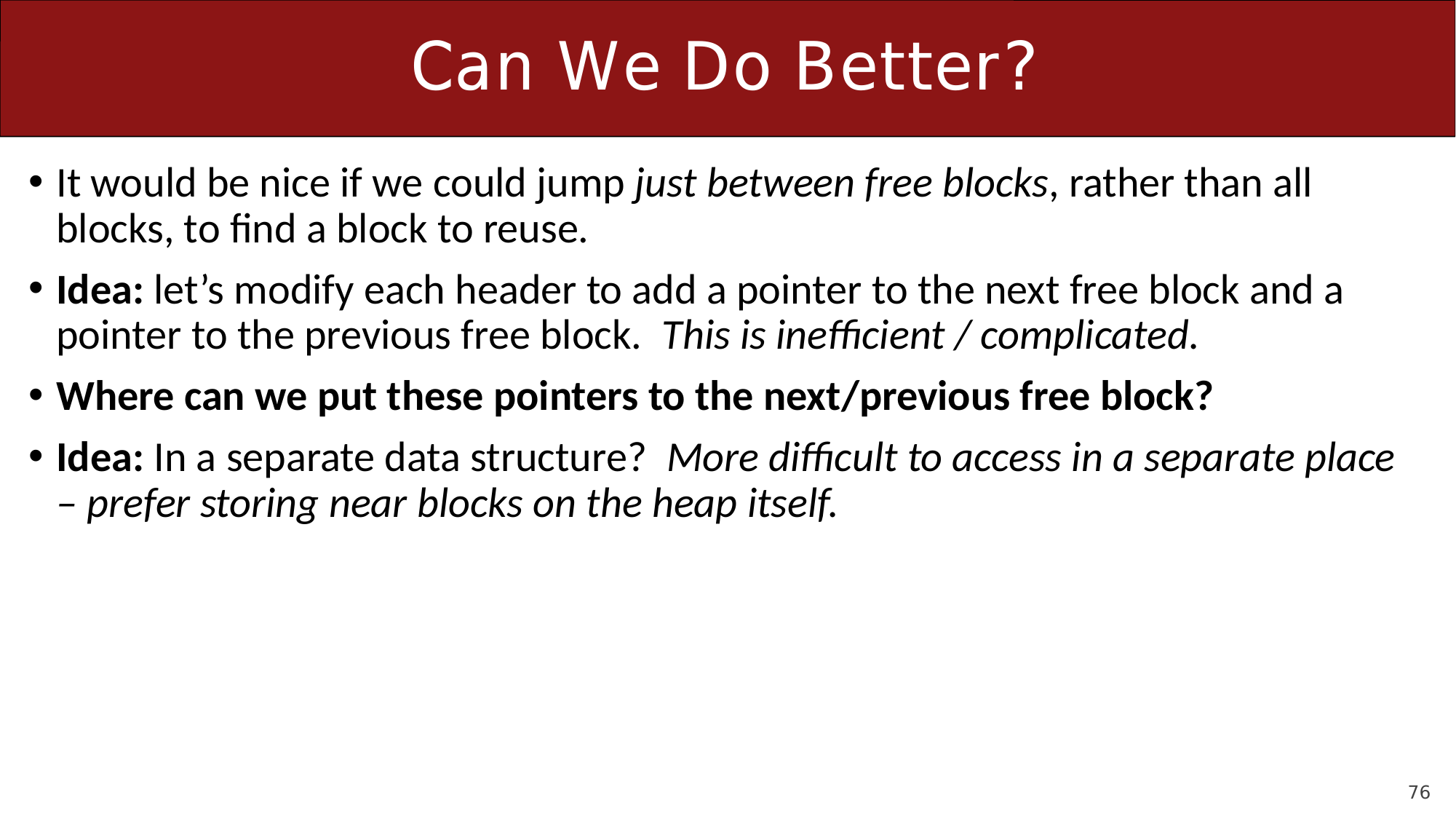

# Can We Do Better?
It would be nice if we could jump just between free blocks, rather than all blocks, to find a block to reuse.
Idea: let’s modify each header to add a pointer to the next free block and a pointer to the previous free block.  This is inefficient / complicated.
Where can we put these pointers to the next/previous free block?
Idea: In a separate data structure?  More difficult to access in a separate place – prefer storing near blocks on the heap itself.